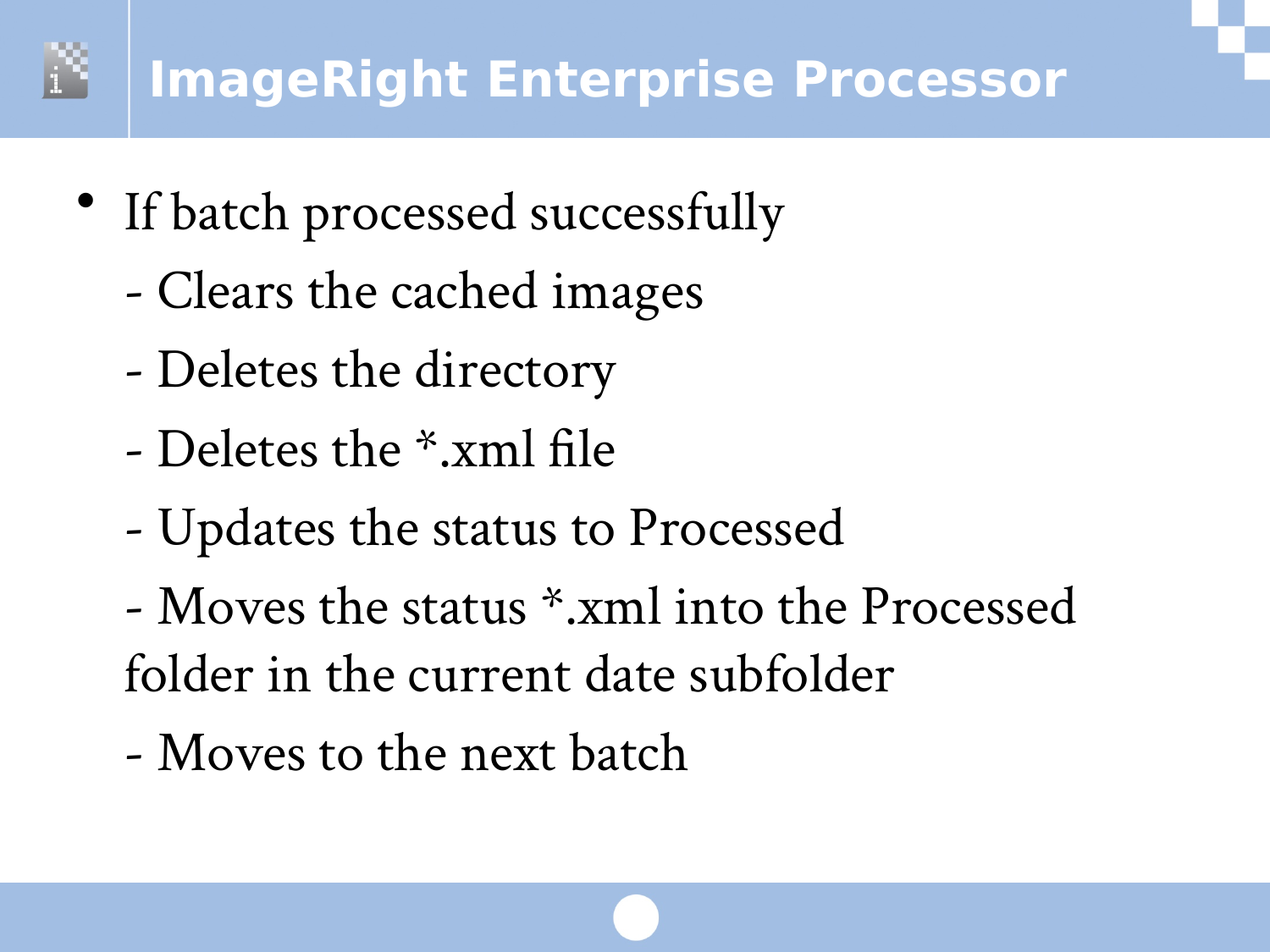

# ImageRight Enterprise Processor
If batch processed successfully
	- Clears the cached images
	- Deletes the directory
	- Deletes the *.xml file
	- Updates the status to Processed
	- Moves the status *.xml into the Processed folder in the current date subfolder
	- Moves to the next batch